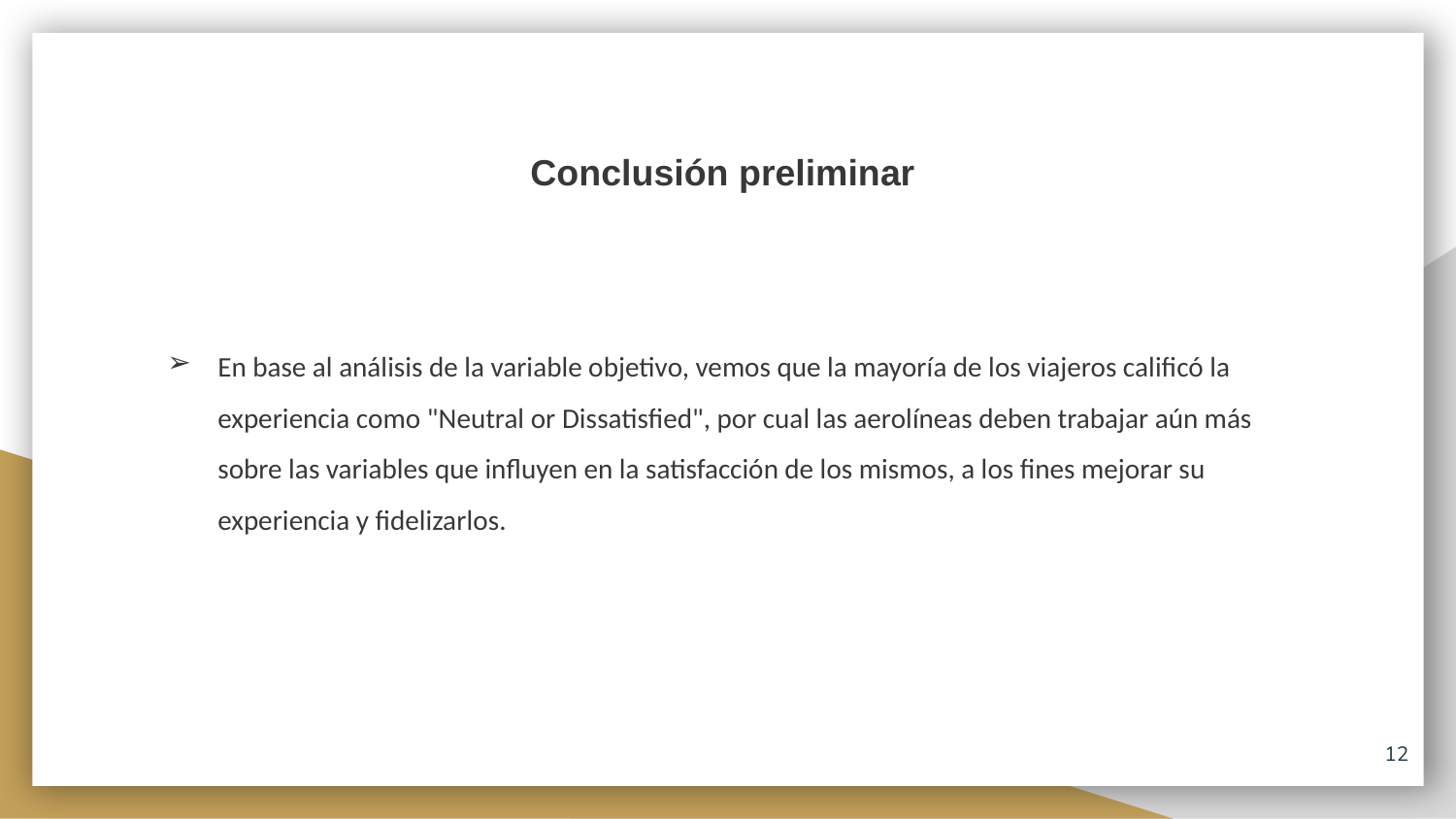

# Conclusión preliminar

En base al análisis de la variable objetivo, vemos que la mayoría de los viajeros calificó la experiencia como "Neutral or Dissatisfied", por cual las aerolíneas deben trabajar aún más sobre las variables que influyen en la satisfacción de los mismos, a los fines mejorar su experiencia y fidelizarlos.

12